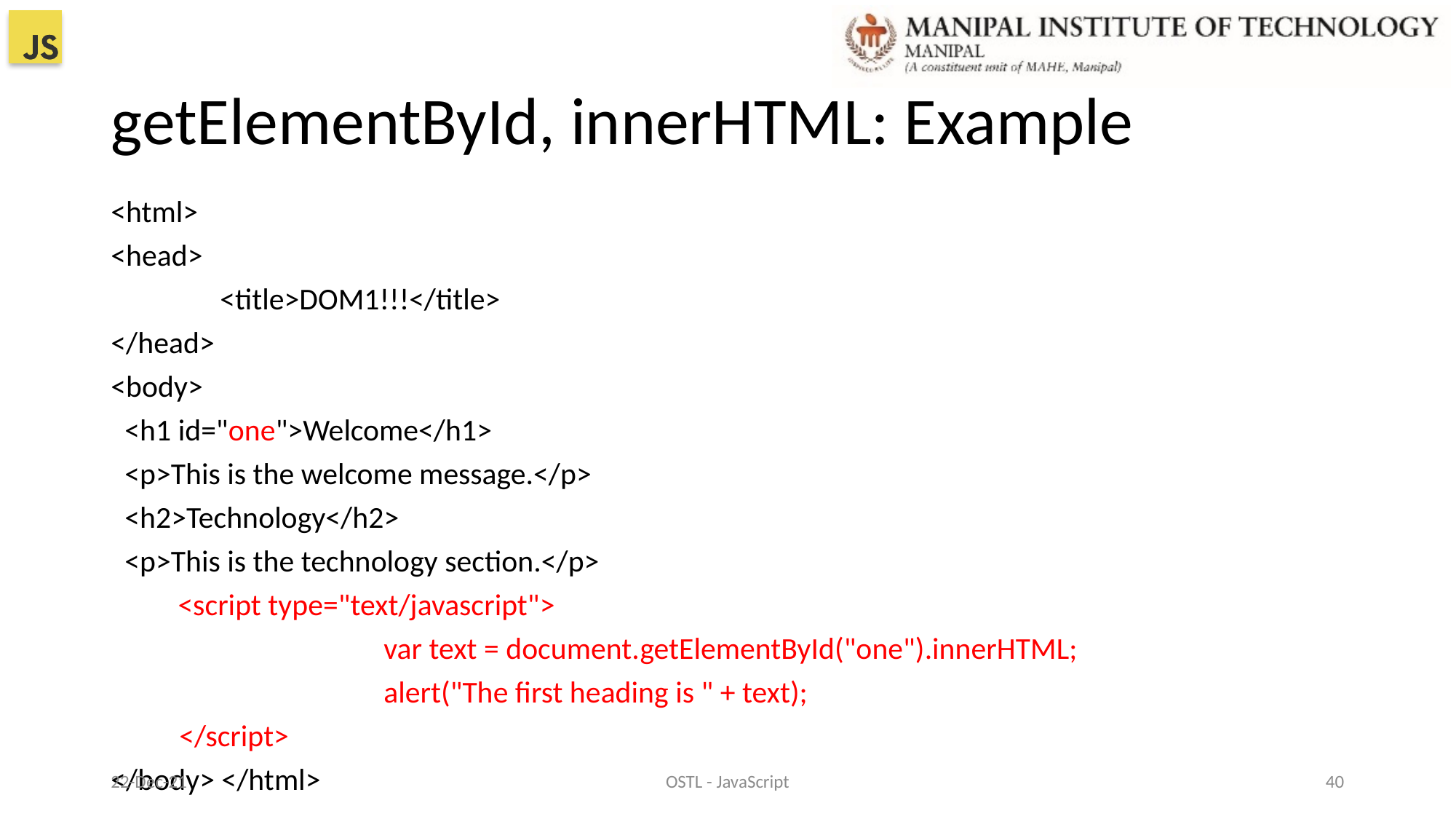

# getElementById, innerHTML: Example
<html>
<head>
	<title>DOM1!!!</title>
</head>
<body>
  <h1 id="one">Welcome</h1>
  <p>This is the welcome message.</p>
  <h2>Technology</h2>
  <p>This is the technology section.</p>
  <script type="text/javascript">
		var text = document.getElementById("one").innerHTML;
		alert("The first heading is " + text);
  </script>
</body> </html>
22-Dec-21
OSTL - JavaScript
40